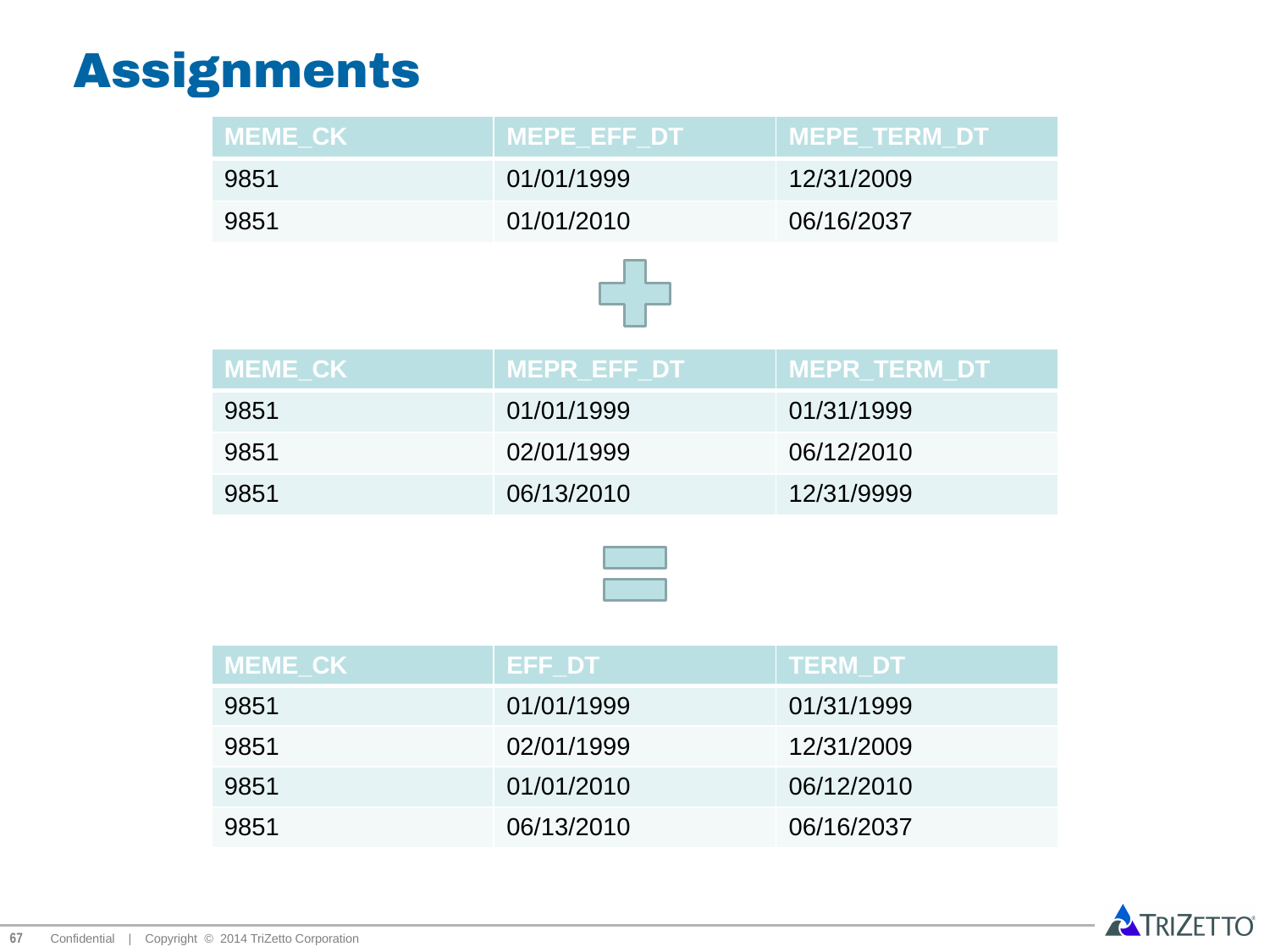

# Assignments
| MEME\_CK | MEPE\_EFF\_DT | MEPE\_TERM\_DT |
| --- | --- | --- |
| 9851 | 01/01/1999 | 12/31/2009 |
| 9851 | 01/01/2010 | 06/16/2037 |

| MEME\_CK | MEPR\_EFF\_DT | MEPR\_TERM\_DT |
| --- | --- | --- |
| 9851 | 01/01/1999 | 01/31/1999 |
| 9851 | 02/01/1999 | 06/12/2010 |
| 9851 | 06/13/2010 | 12/31/9999 |

| MEME\_CK | EFF\_DT | TERM\_DT |
| --- | --- | --- |
| 9851 | 01/01/1999 | 01/31/1999 |
| 9851 | 02/01/1999 | 12/31/2009 |
| 9851 | 01/01/2010 | 06/12/2010 |
| 9851 | 06/13/2010 | 06/16/2037 |